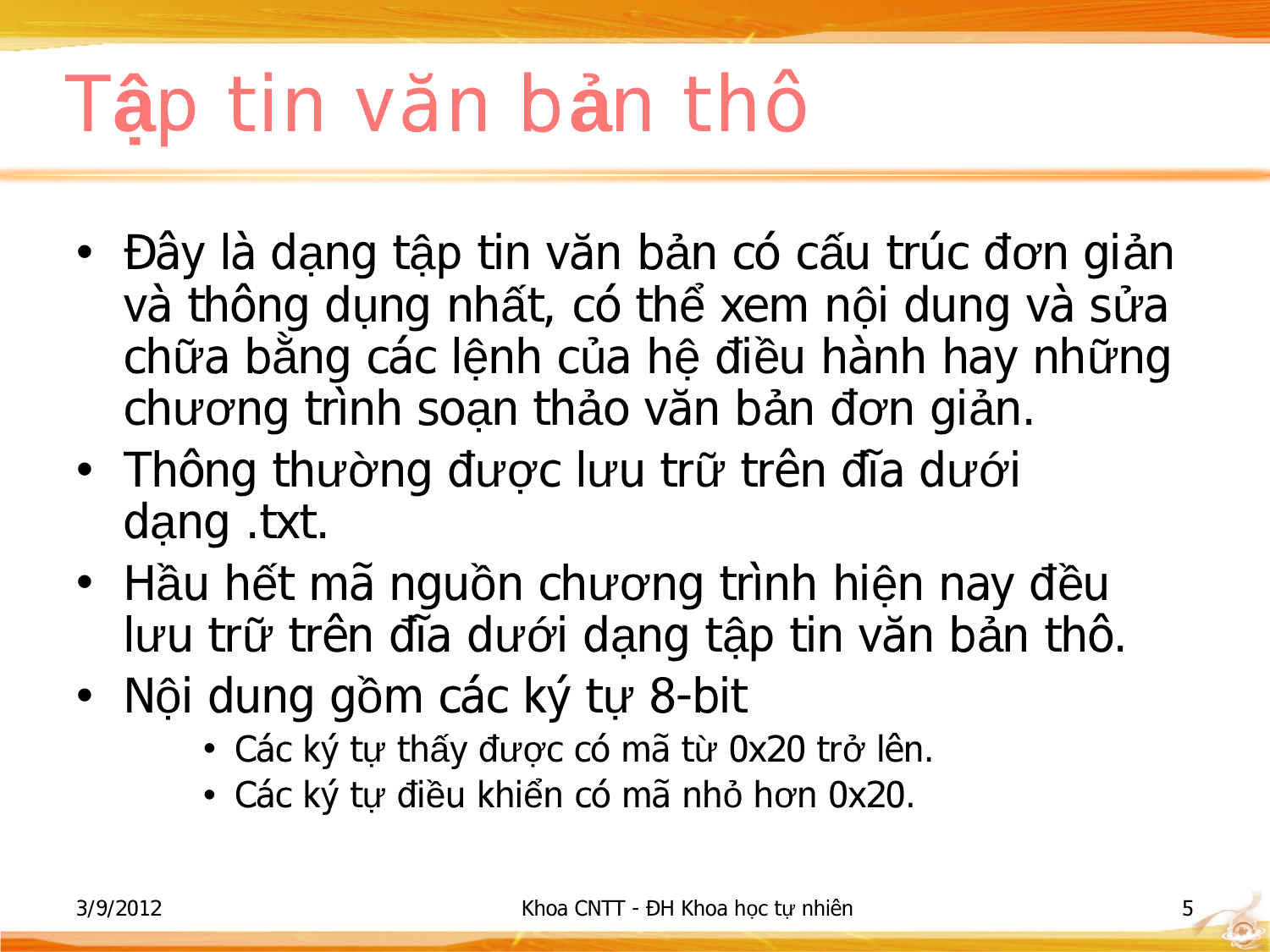

# Tập tin văn bản thô
Đây là dạng tập tin văn bản có cấu trúc đơn giản và thông dụng nhất, có thể xem nội dung và sửa chữa bằng các lệnh của hệ điều hành hay những chương trình soạn thảo văn bản đơn giản.
Thông thường được lưu trữ trên đĩa dưới dạng .txt.
Hầu hết mã nguồn chương trình hiện nay đều lưu trữ trên đĩa dưới dạng tập tin văn bản thô.
Nội dung gồm các ký tự 8-bit
Các ký tự thấy được có mã từ 0x20 trở lên.
Các ký tự điều khiển có mã nhỏ hơn 0x20.
3/9/2012
Khoa CNTT - ĐH Khoa học tự nhiên
5